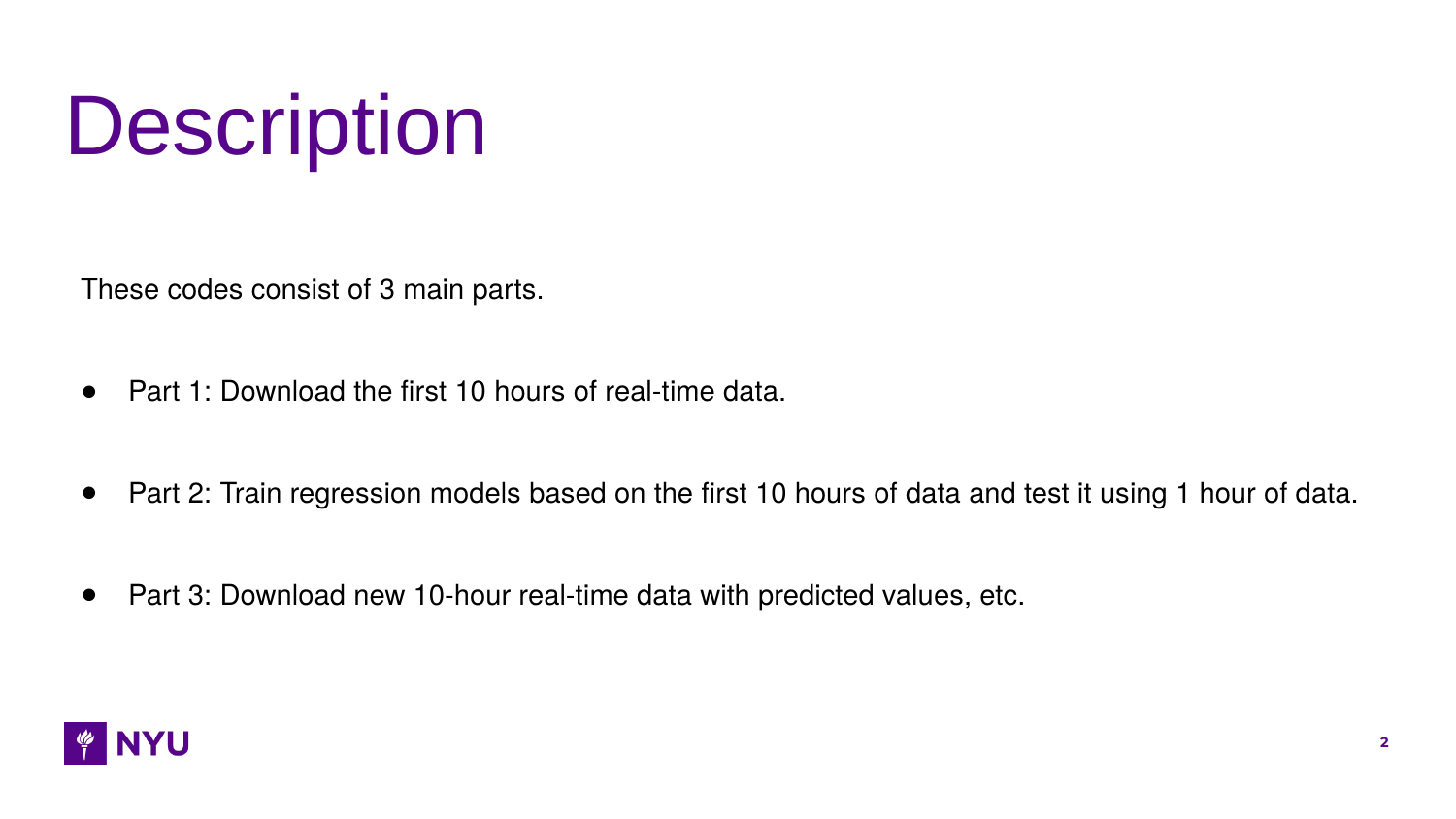

# Description
These codes consist of 3 main parts.
Part 1: Download the first 10 hours of real-time data.
Part 2: Train regression models based on the first 10 hours of data and test it using 1 hour of data.
Part 3: Download new 10-hour real-time data with predicted values, etc.